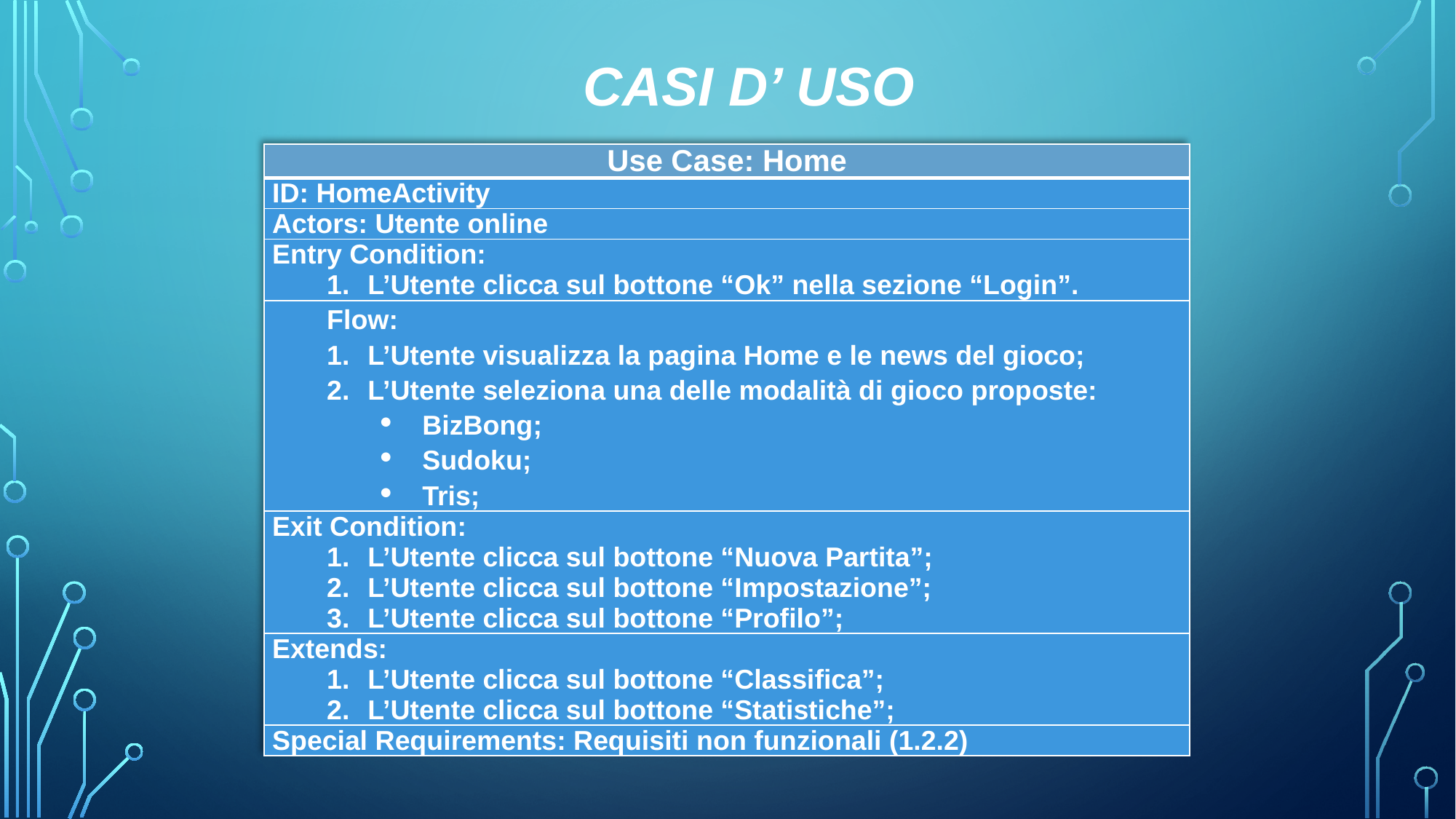

# Casi D’ Uso
| Use Case: Home |
| --- |
| ID: HomeActivity |
| Actors: Utente online |
| Entry Condition: L’Utente clicca sul bottone “Ok” nella sezione “Login”. |
| Flow: L’Utente visualizza la pagina Home e le news del gioco; L’Utente seleziona una delle modalità di gioco proposte: BizBong; Sudoku; Tris; |
| Exit Condition: L’Utente clicca sul bottone “Nuova Partita”; L’Utente clicca sul bottone “Impostazione”; L’Utente clicca sul bottone “Profilo”; |
| Extends: L’Utente clicca sul bottone “Classifica”; L’Utente clicca sul bottone “Statistiche”; |
| Special Requirements: Requisiti non funzionali (1.2.2) |